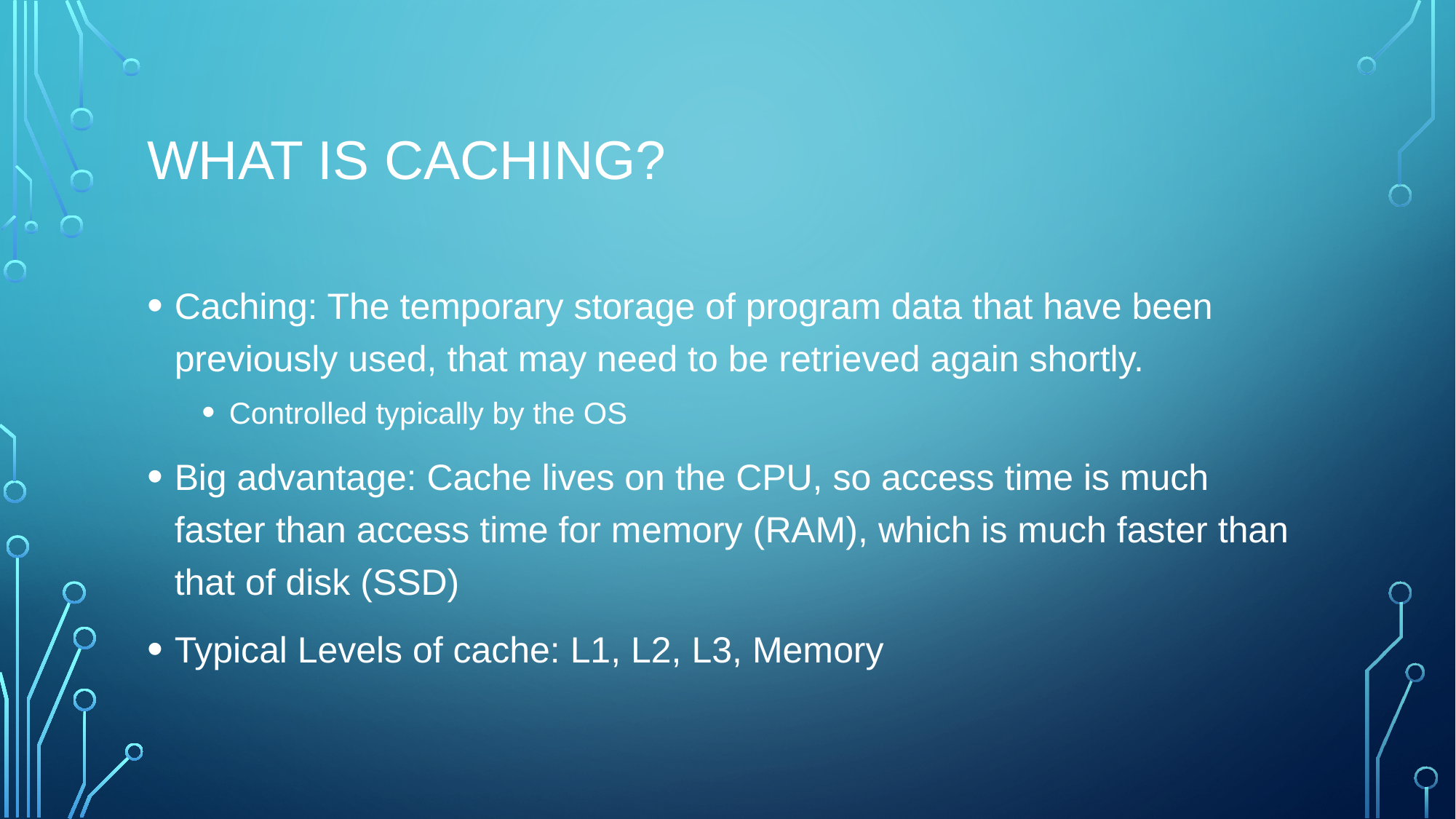

# What is caching?
Caching: The temporary storage of program data that have been previously used, that may need to be retrieved again shortly.
Controlled typically by the OS
Big advantage: Cache lives on the CPU, so access time is much faster than access time for memory (RAM), which is much faster than that of disk (SSD)
Typical Levels of cache: L1, L2, L3, Memory